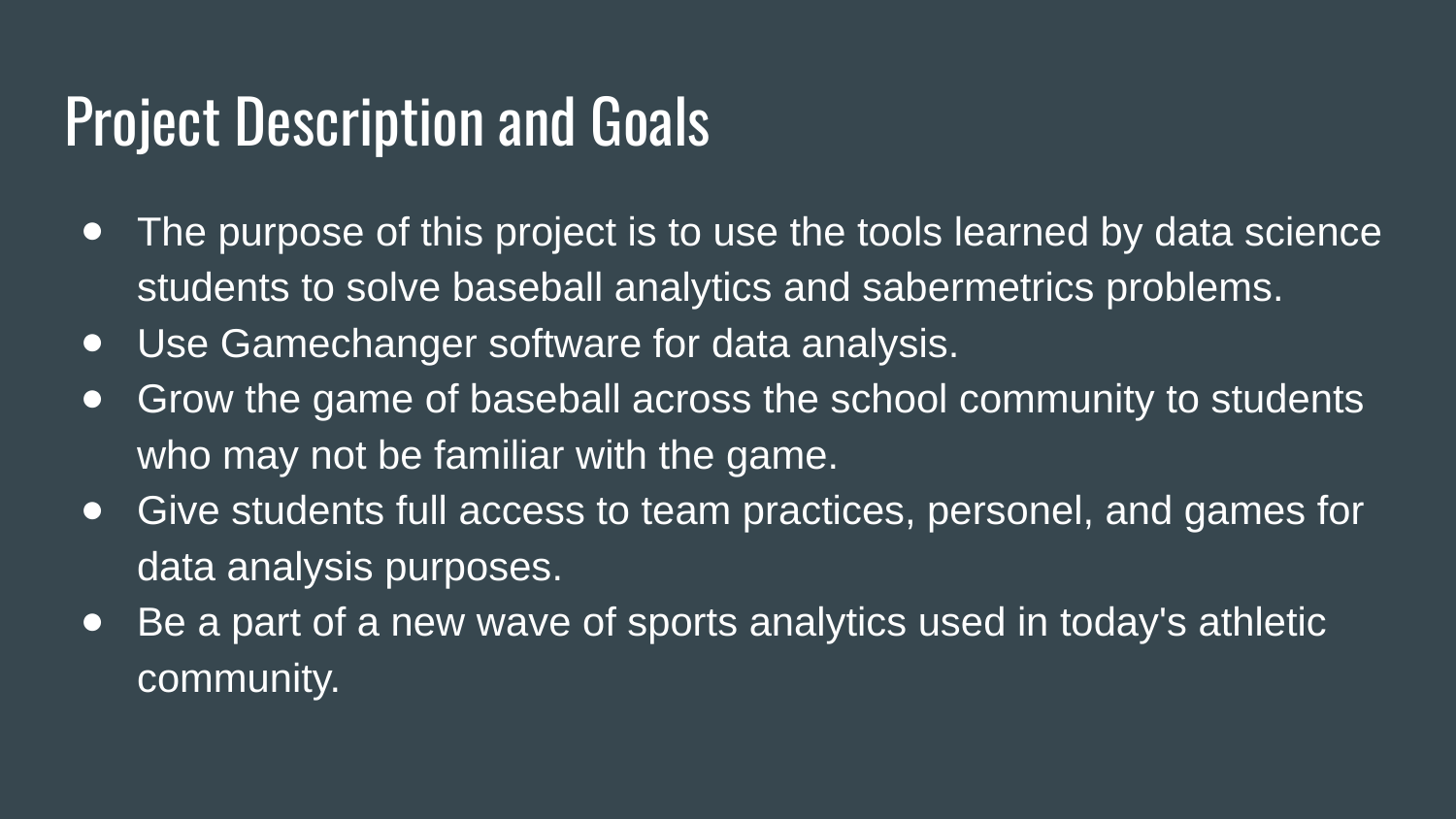

# Project Description and Goals
The purpose of this project is to use the tools learned by data science students to solve baseball analytics and sabermetrics problems.
Use Gamechanger software for data analysis.
Grow the game of baseball across the school community to students who may not be familiar with the game.
Give students full access to team practices, personel, and games for data analysis purposes.
Be a part of a new wave of sports analytics used in today's athletic community.